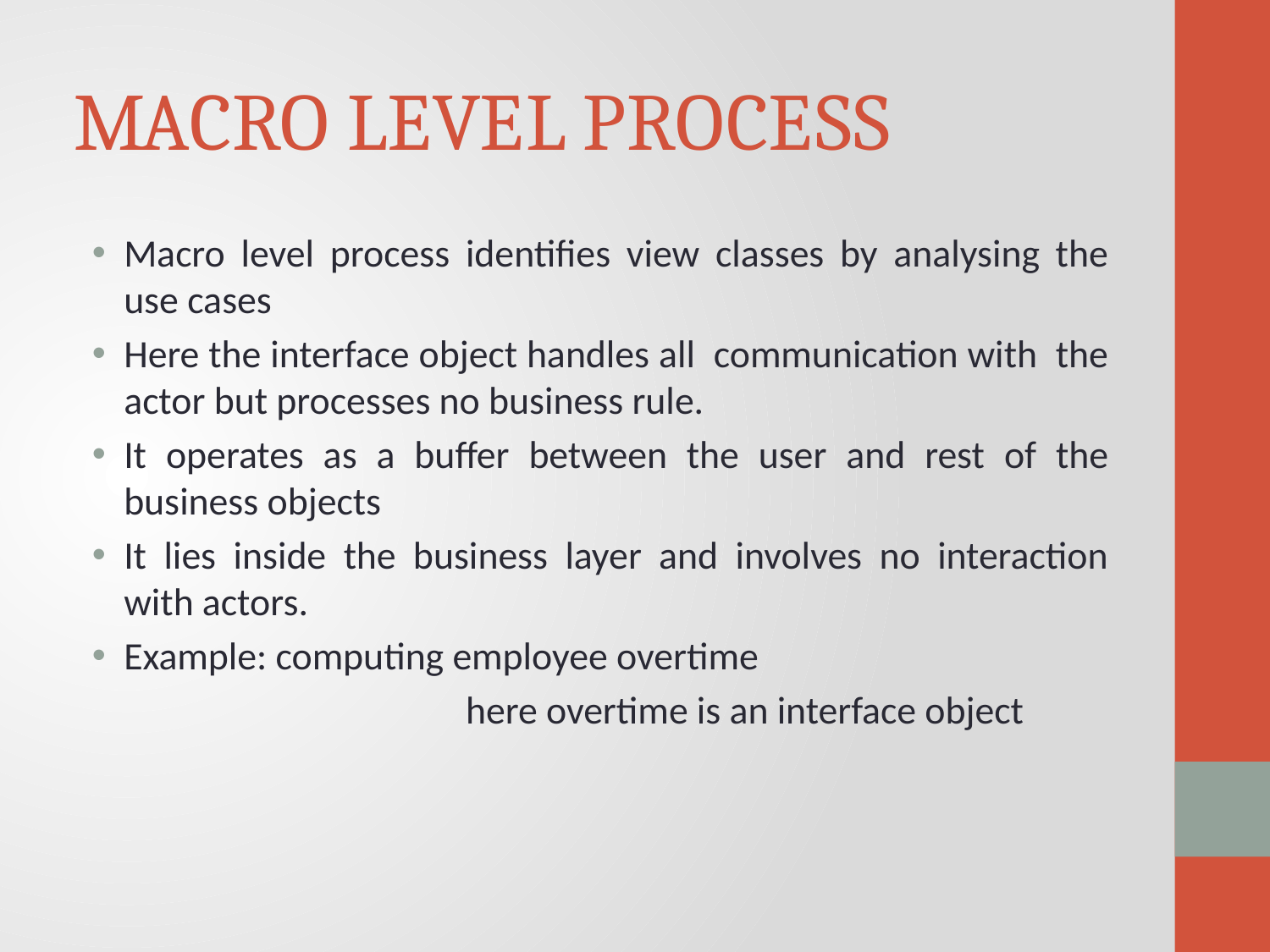

# MACRO LEVEL PROCESS
Macro level process identifies view classes by analysing the use cases
Here the interface object handles all  communication with  the actor but processes no business rule.
It operates as a buffer between the user and rest of the business objects
It lies inside the business layer and involves no interaction with actors.
Example: computing employee overtime
      			 here overtime is an interface object